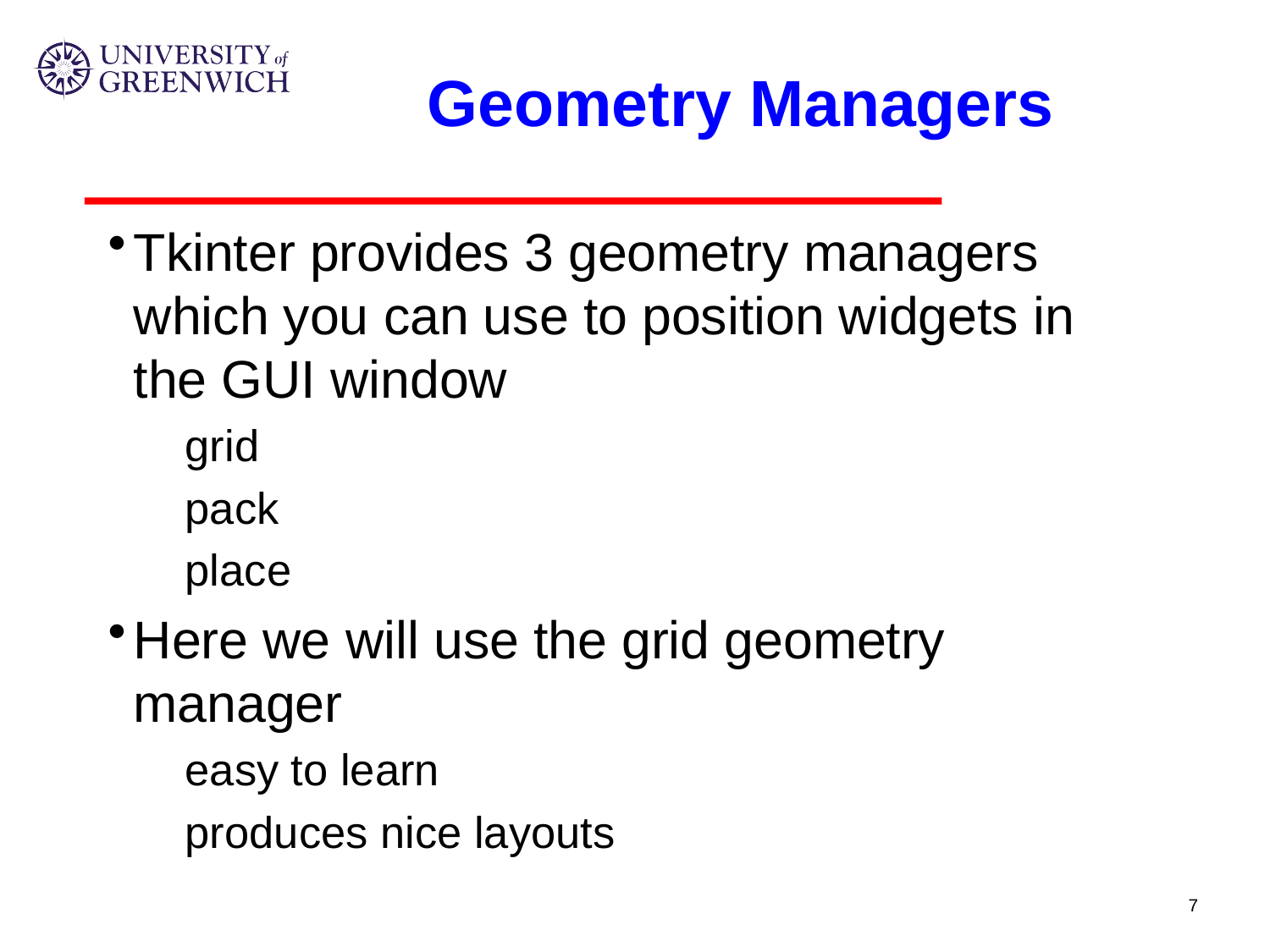

# Geometry Managers
Tkinter provides 3 geometry managers which you can use to position widgets in the GUI window
grid
pack
place
Here we will use the grid geometry manager
easy to learn
produces nice layouts
7